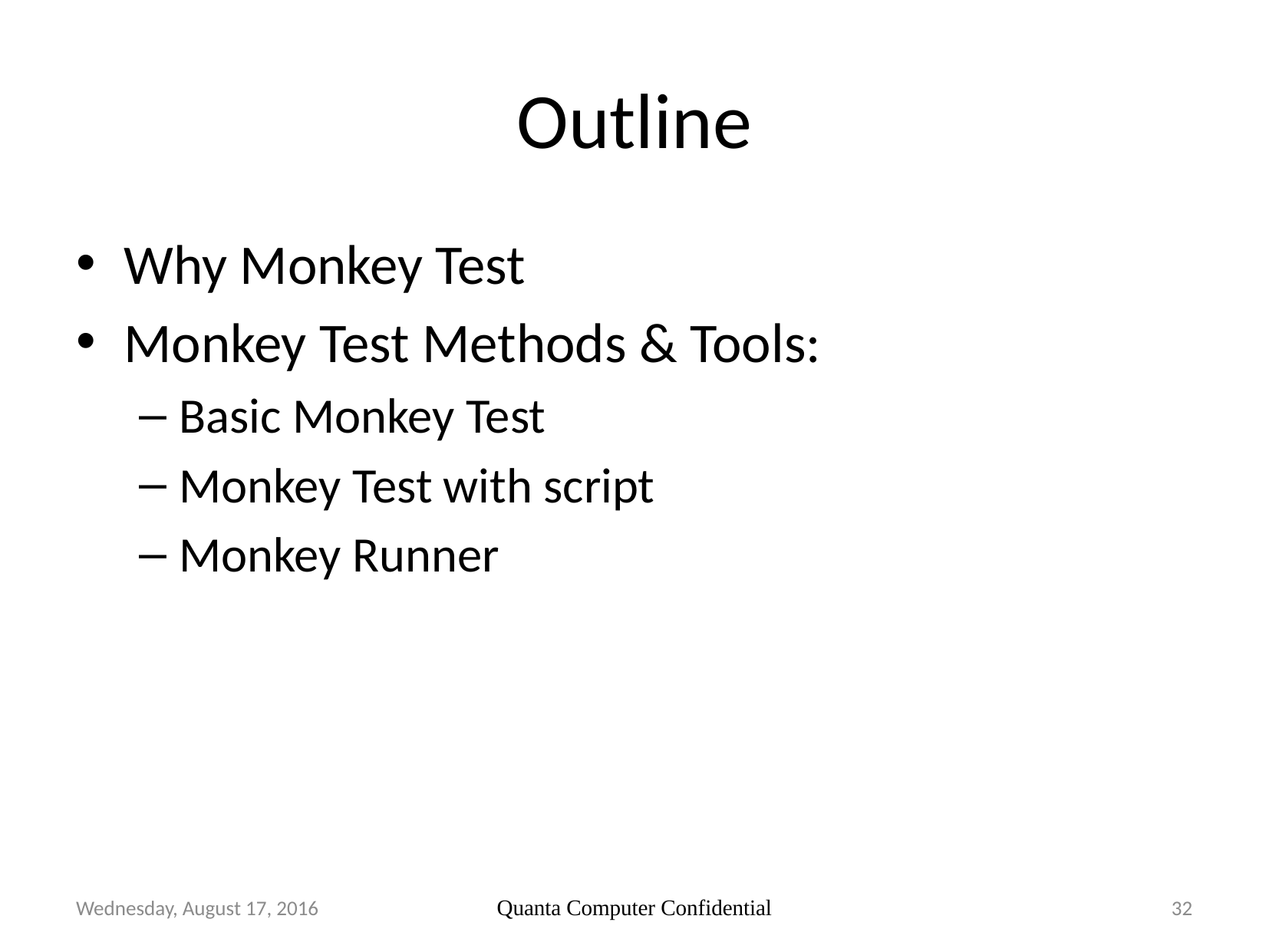

# Outline
Why Monkey Test
Monkey Test Methods & Tools:
Basic Monkey Test
Monkey Test with script
Monkey Runner
Wednesday, August 17, 2016
Quanta Computer Confidential
32